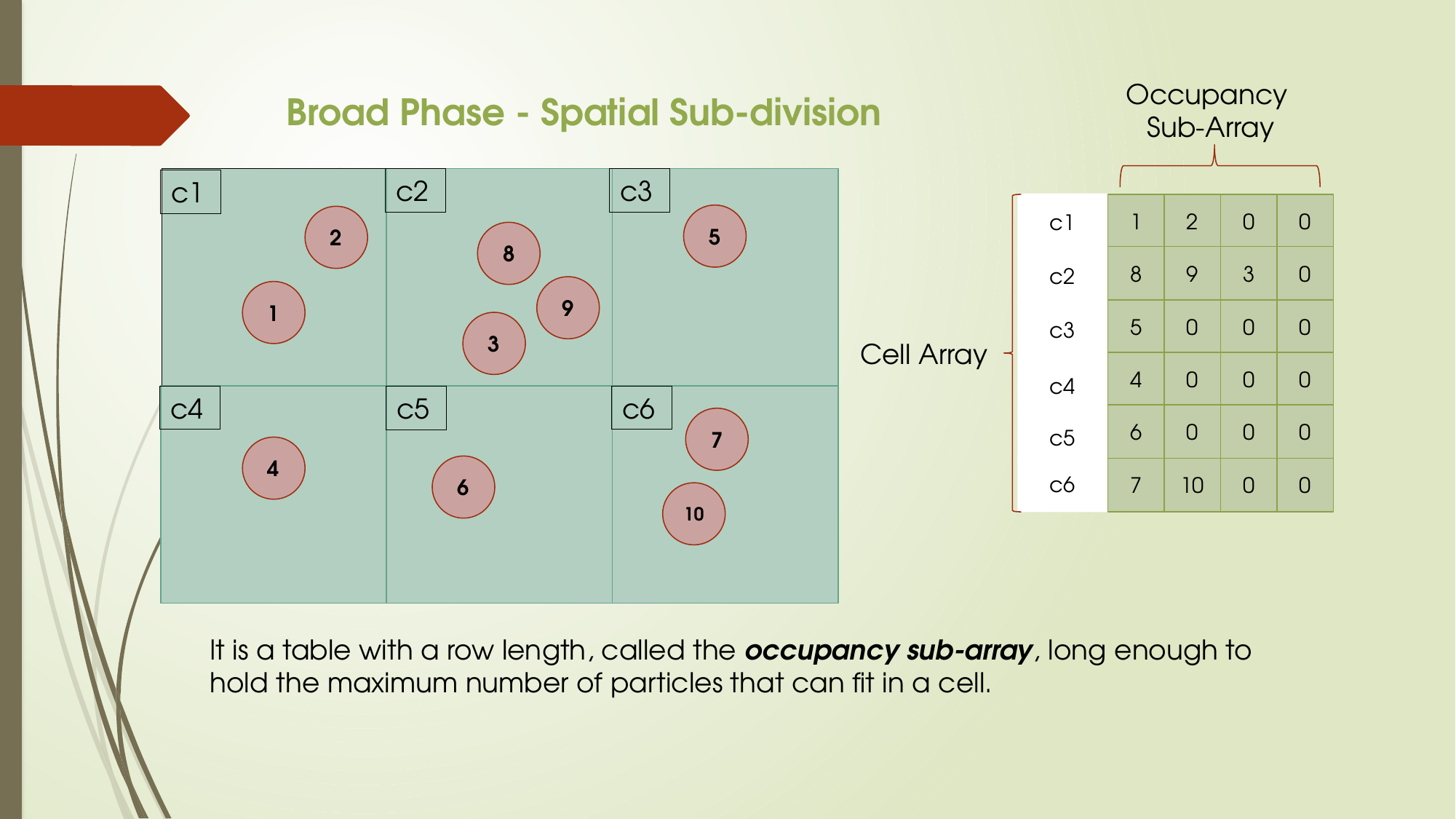

Occupancy
Sub-Array
Broad Phase - Spatial Sub-division

c2

c3

c1
c1
1
2
0
0
8
9
3
0
c2
5
0
0
0
c3
4
0
0
0
c4
6
0
0
0
c5
c6
7
10
0
0

5
2
8
9
1
3
Cell Array
c4
c6

c5
7
4
6
10
It is a table with a row length, called the occupancy sub-array, long enough to hold the maximum number of particles that can fit in a cell.